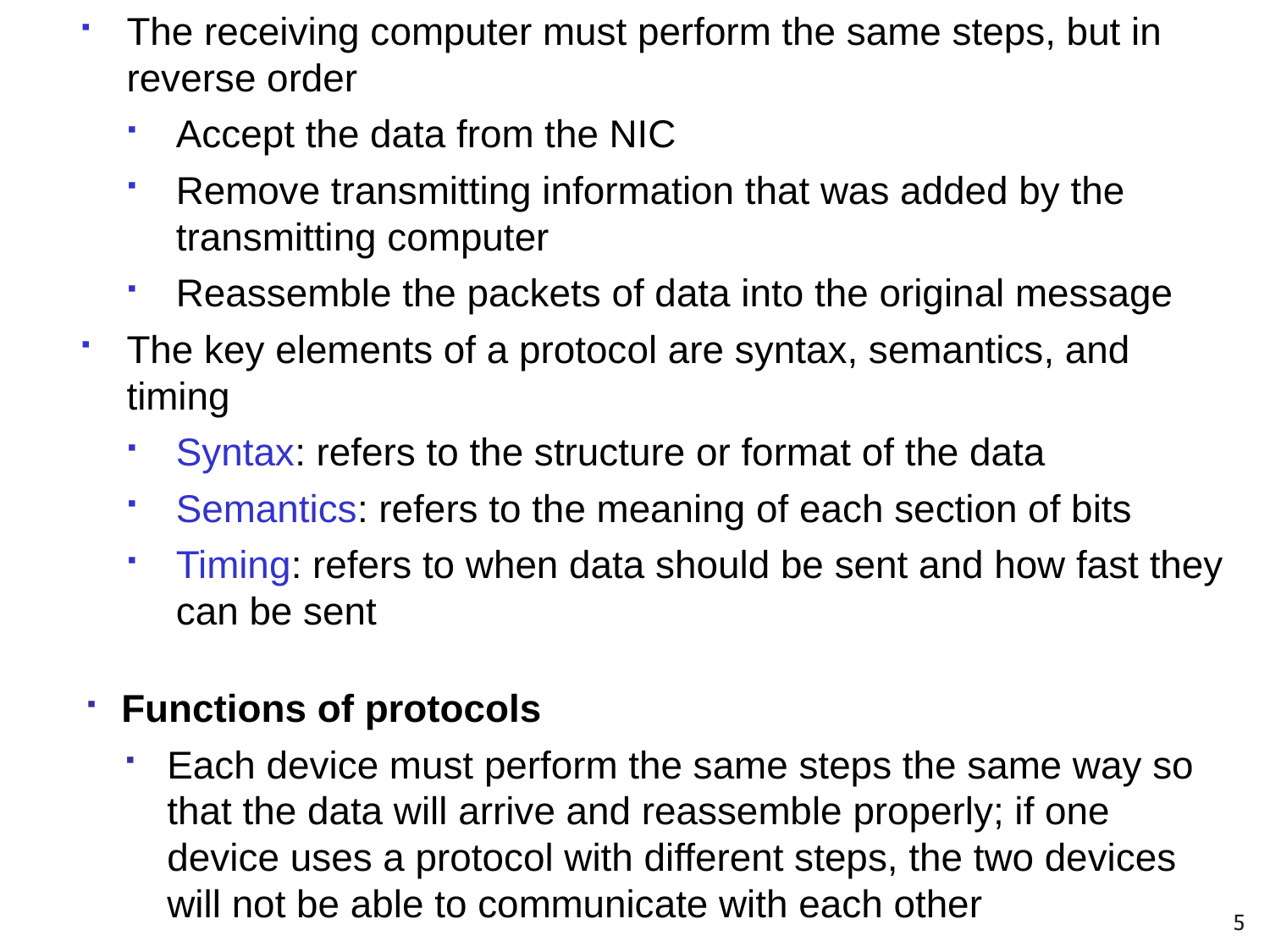

The receiving computer must perform the same steps, but in reverse order
Accept the data from the NIC
Remove transmitting information that was added by the transmitting computer
Reassemble the packets of data into the original message
The key elements of a protocol are syntax, semantics, and timing
Syntax: refers to the structure or format of the data
Semantics: refers to the meaning of each section of bits
Timing: refers to when data should be sent and how fast they can be sent
Functions of protocols
Each device must perform the same steps the same way so that the data will arrive and reassemble properly; if one device uses a protocol with different steps, the two devices will not be able to communicate with each other
5